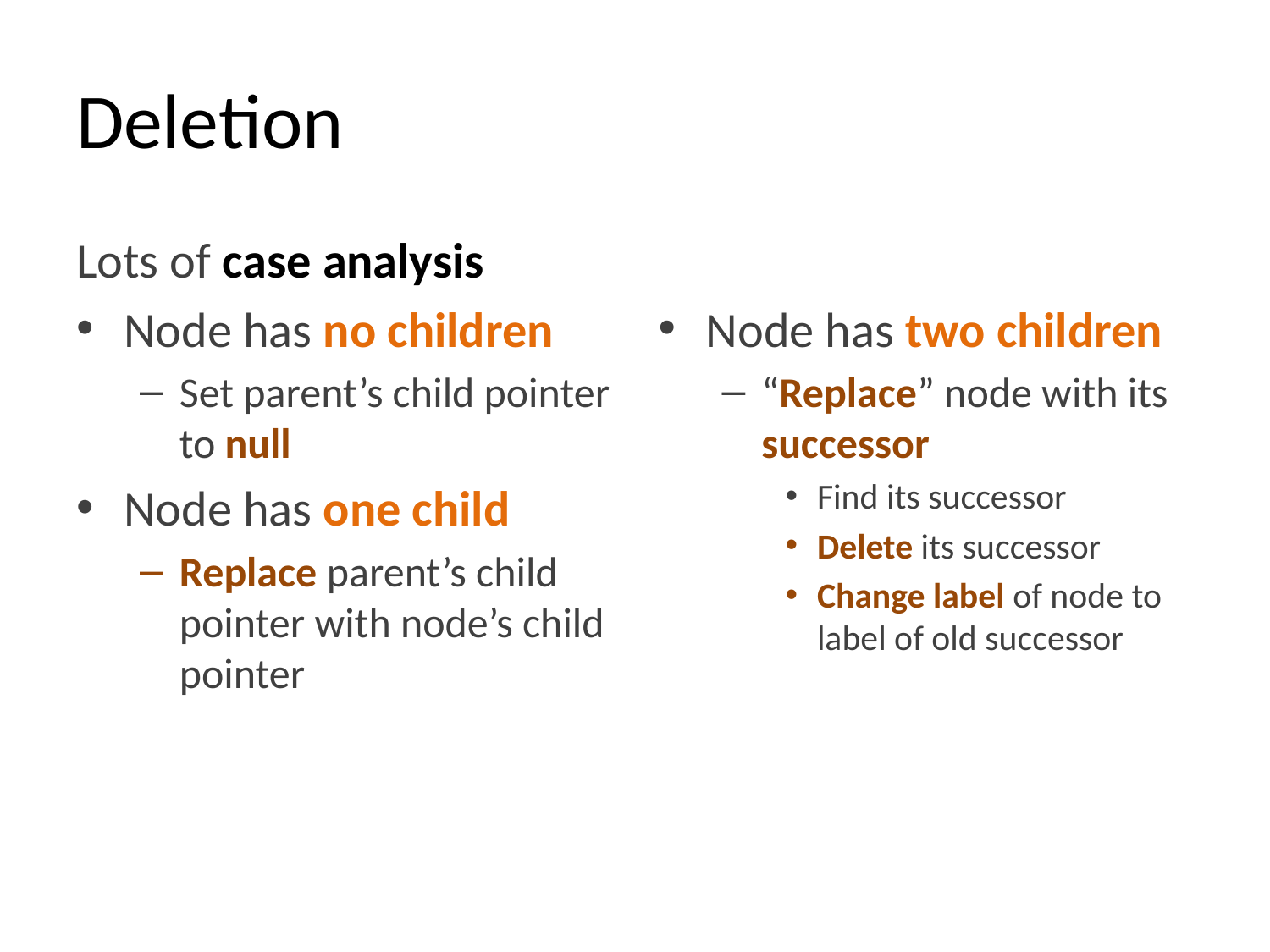

# Deletion
Lots of case analysis
Node has no children
Set parent’s child pointer to null
Node has one child
Replace parent’s child pointer with node’s child pointer

Node has two children
“Replace” node with its successor
Find its successor
Delete its successor
Change label of node to label of old successor